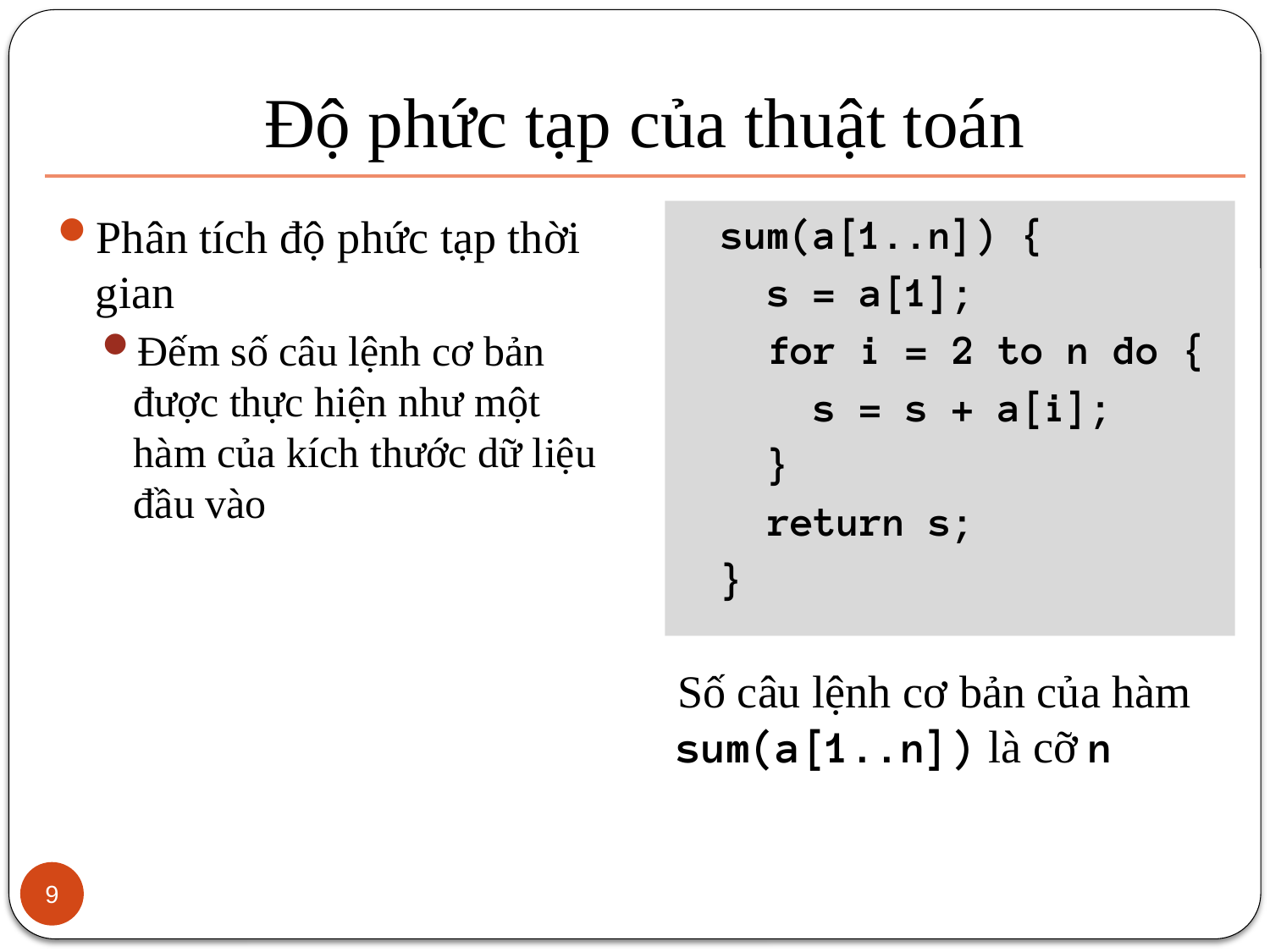

# Độ phức tạp của thuật toán
Phân tích độ phức tạp thời gian
Đếm số câu lệnh cơ bản được thực hiện như một hàm của kích thước dữ liệu đầu vào
sum(a[1..n]) {
  s = a[1];
  for i = 2 to n do {
    s = s + a[i];
  }
  return s;
}
Số câu lệnh cơ bản của hàm sum(a[1..n]) là cỡ n
9